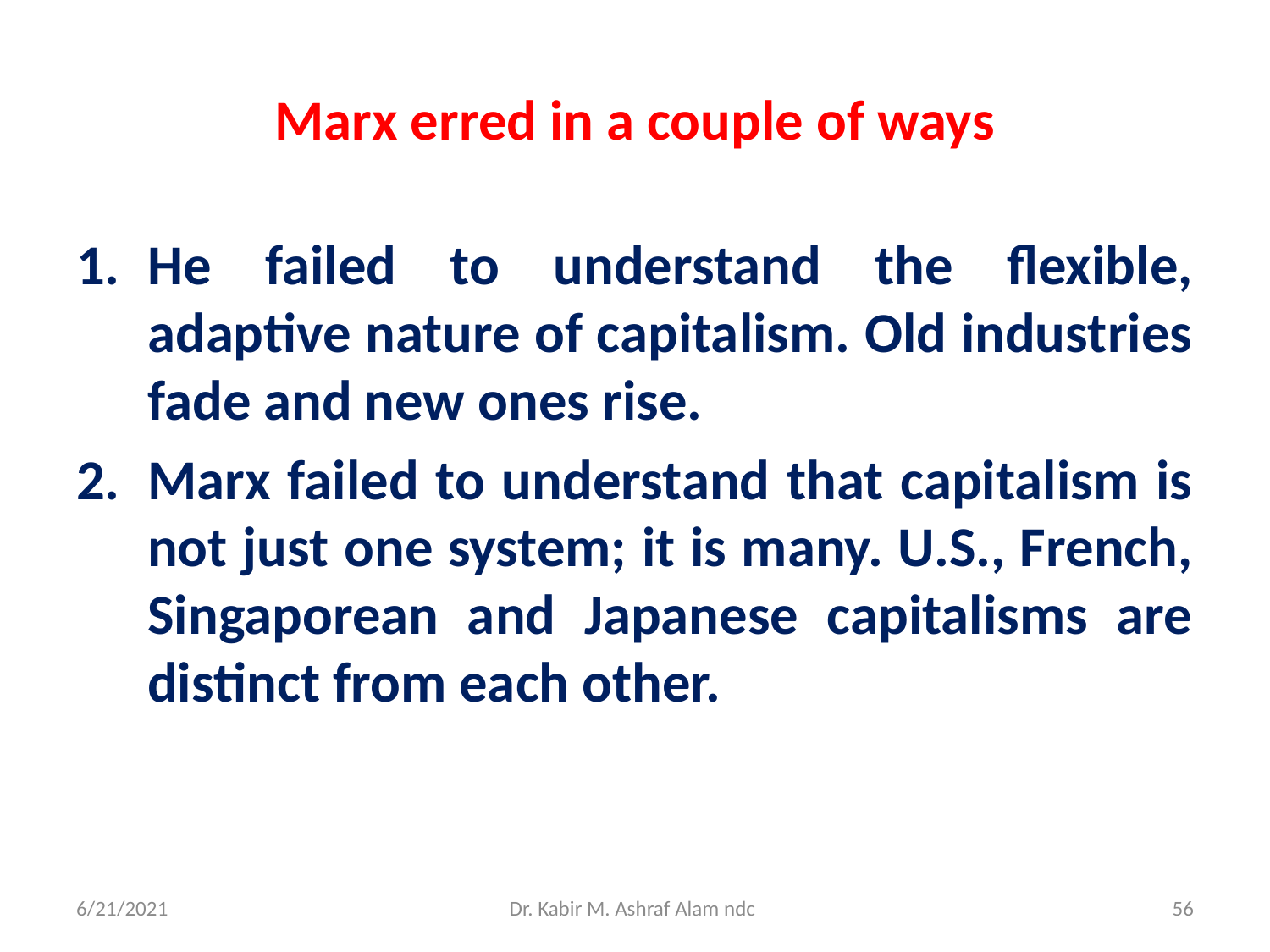

# Marx erred in a couple of ways
He failed to understand the flexible, adaptive nature of capitalism. Old industries fade and new ones rise.
Marx failed to understand that capitalism is not just one system; it is many. U.S., French, Singaporean and Japanese capitalisms are distinct from each other.
6/21/2021
Dr. Kabir M. Ashraf Alam ndc
56